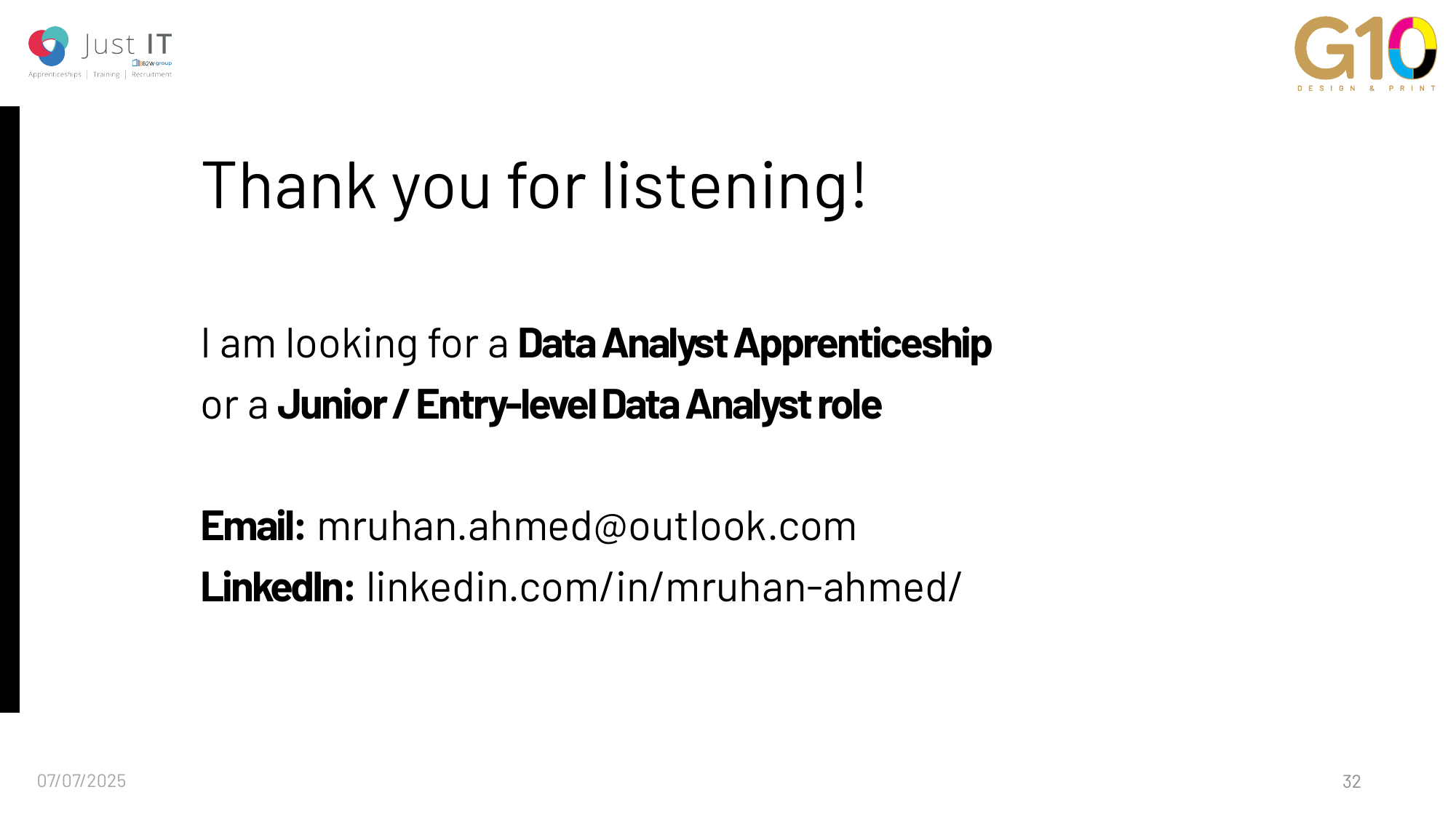

# Thank you for listening!
I am looking for a Data Analyst Apprenticeship
or a Junior / Entry-level Data Analyst role

Email: mruhan.ahmed@outlook.com
LinkedIn: linkedin.com/in/mruhan-ahmed/
07/07/2025
32